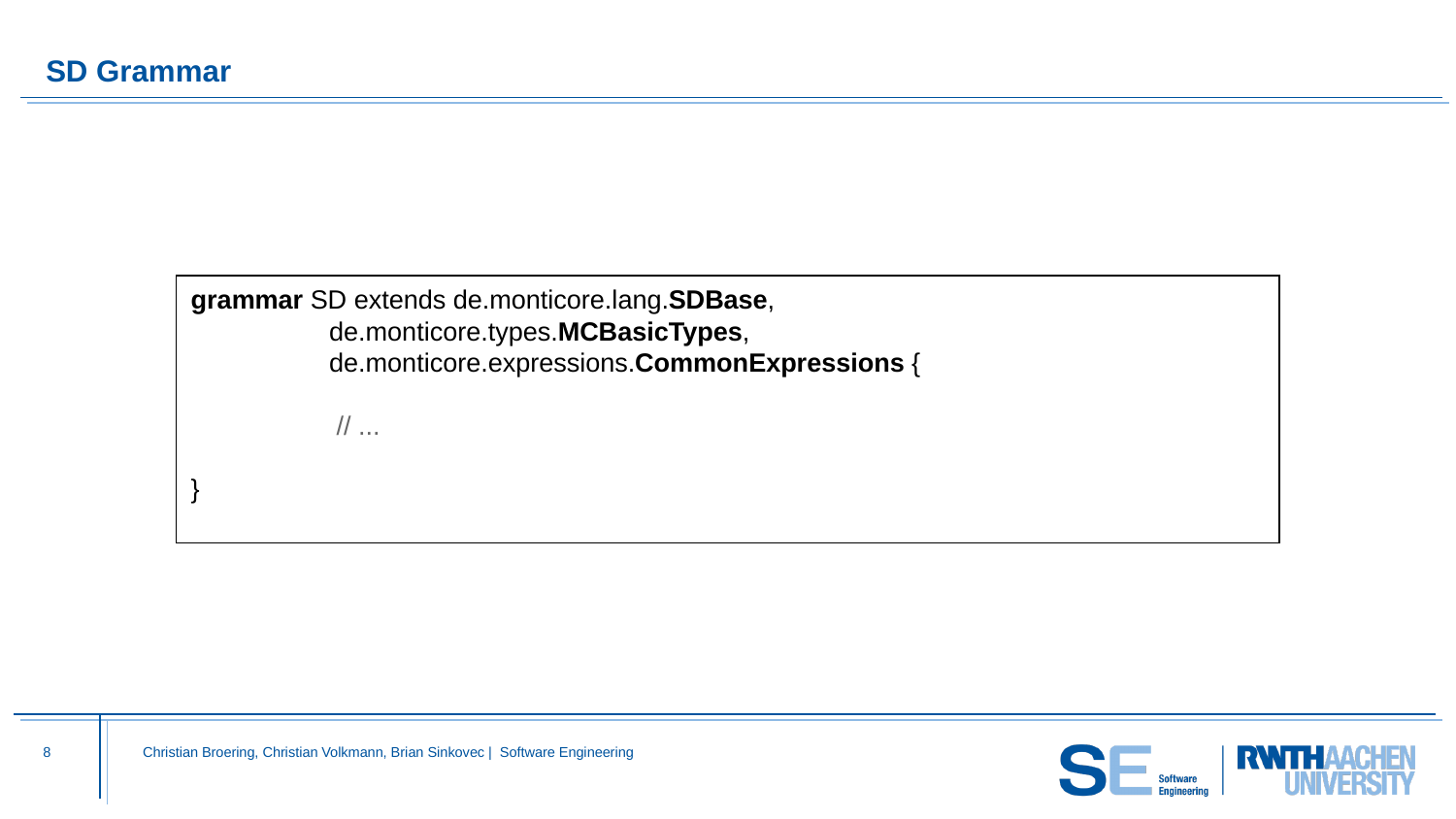

# SD Grammar
grammar SD extends de.monticore.lang.SDBase,
                   de.monticore.types.MCBasicTypes,
                   de.monticore.expressions.CommonExpressions {

	// ...

}